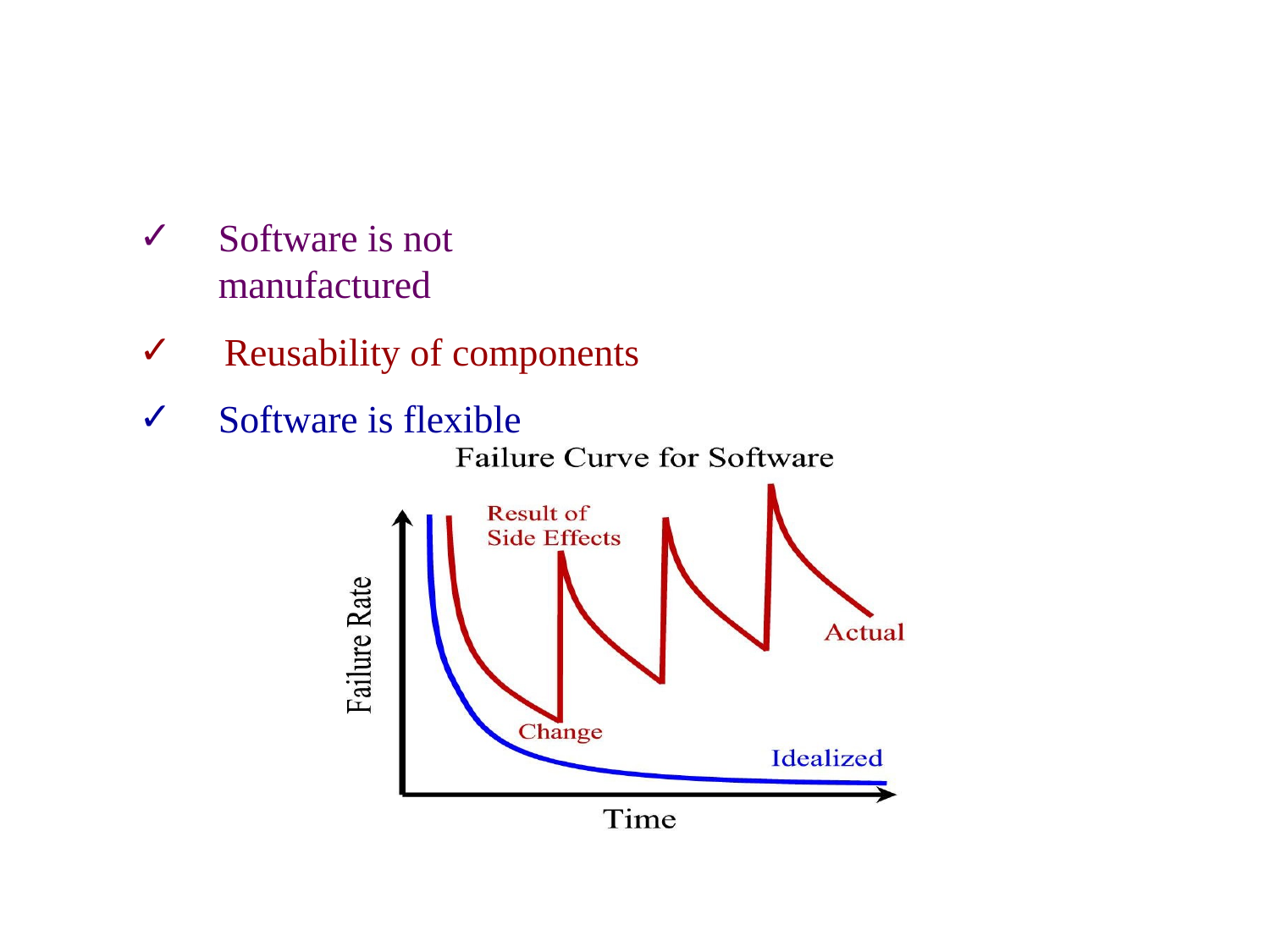

#
Software is not manufactured
Reusability of components
Software is flexible